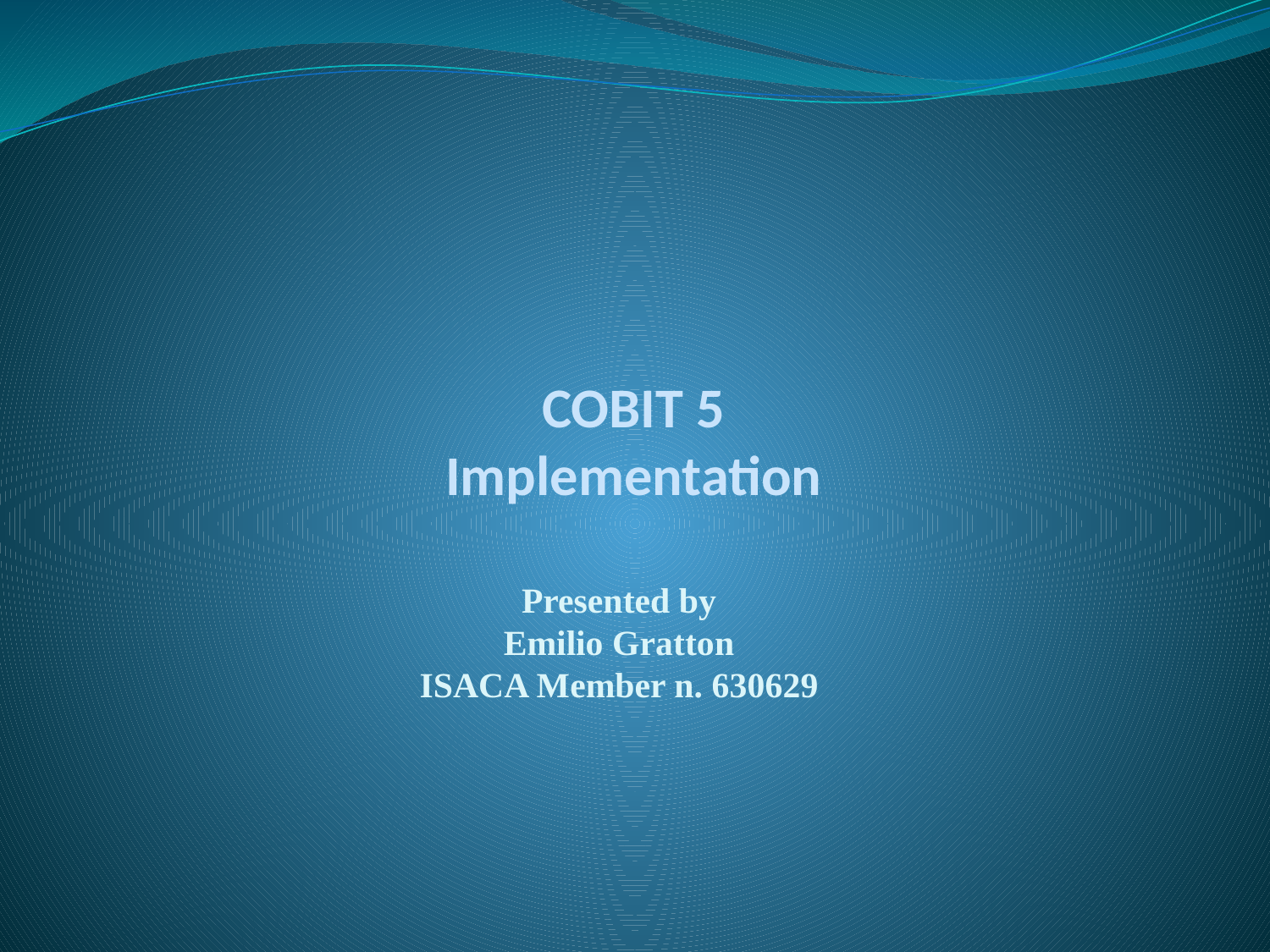

# COBIT 5 Implementation
Presented by
Emilio Gratton
ISACA Member n. 630629